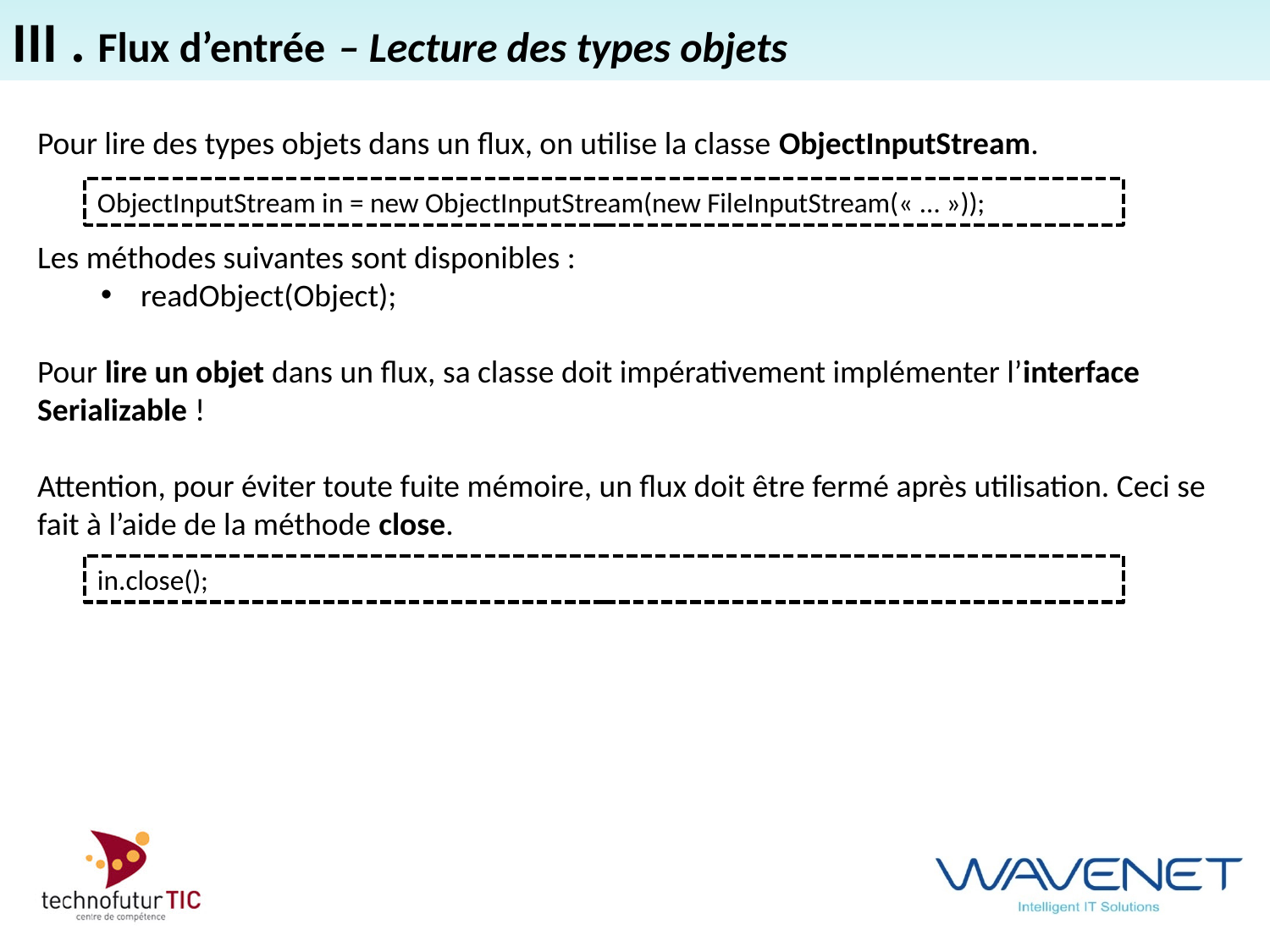

III . Flux d’entrée – Lecture des types objets
Pour lire des types objets dans un flux, on utilise la classe ObjectInputStream.

Les méthodes suivantes sont disponibles :
readObject(Object);

Pour lire un objet dans un flux, sa classe doit impérativement implémenter l’interface Serializable !

Attention, pour éviter toute fuite mémoire, un flux doit être fermé après utilisation. Ceci se fait à l’aide de la méthode close.

ObjectInputStream in = new ObjectInputStream(new FileInputStream(« … »));
in.close();